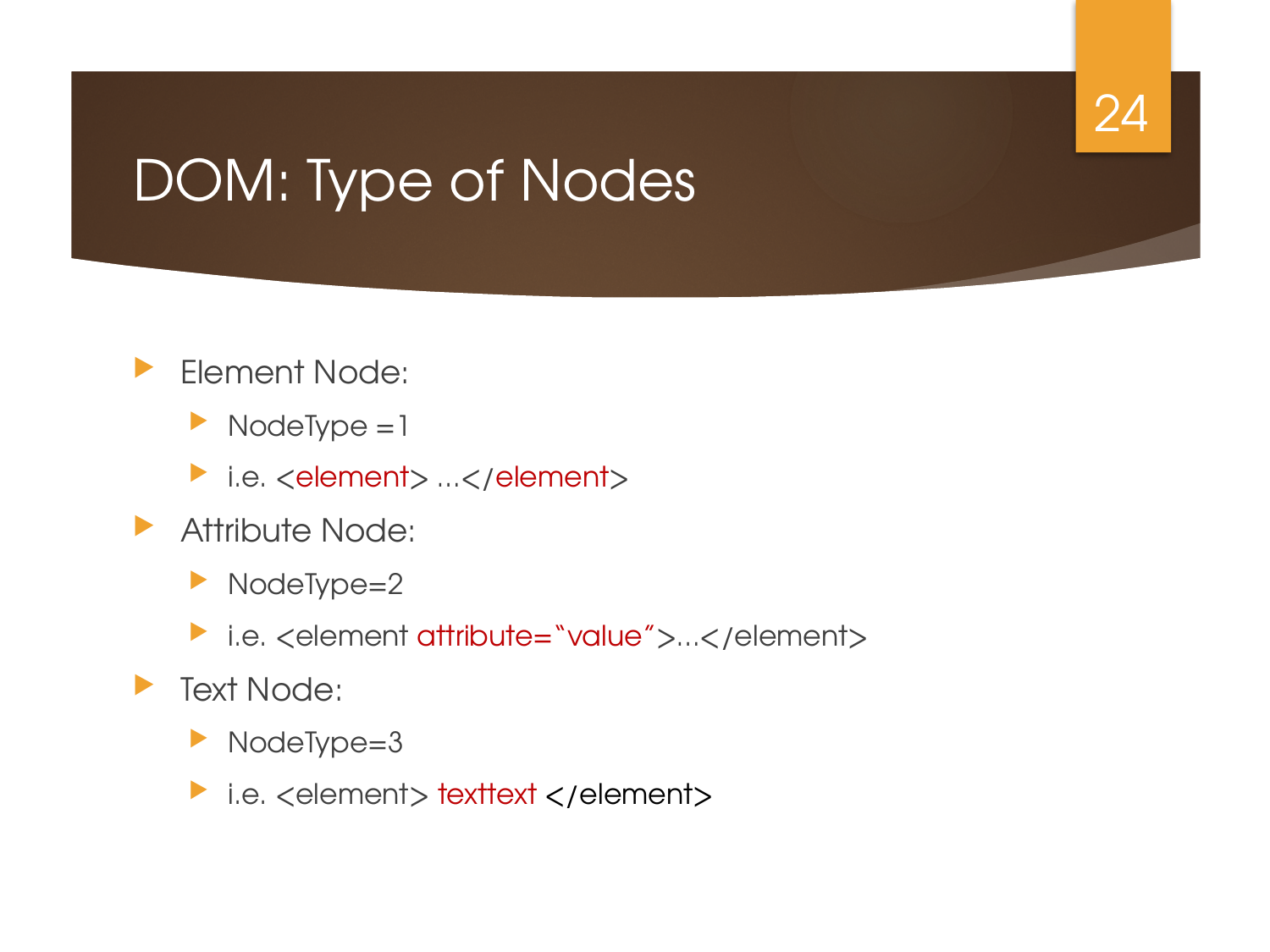

24
# DOM: Type of Nodes
Element Node:
NodeType =1
i.e. <element> …</element>
Attribute Node:
NodeType=2
i.e. <element attribute=“value”>…</element>
Text Node:
NodeType=3
i.e. <element> texttext </element>